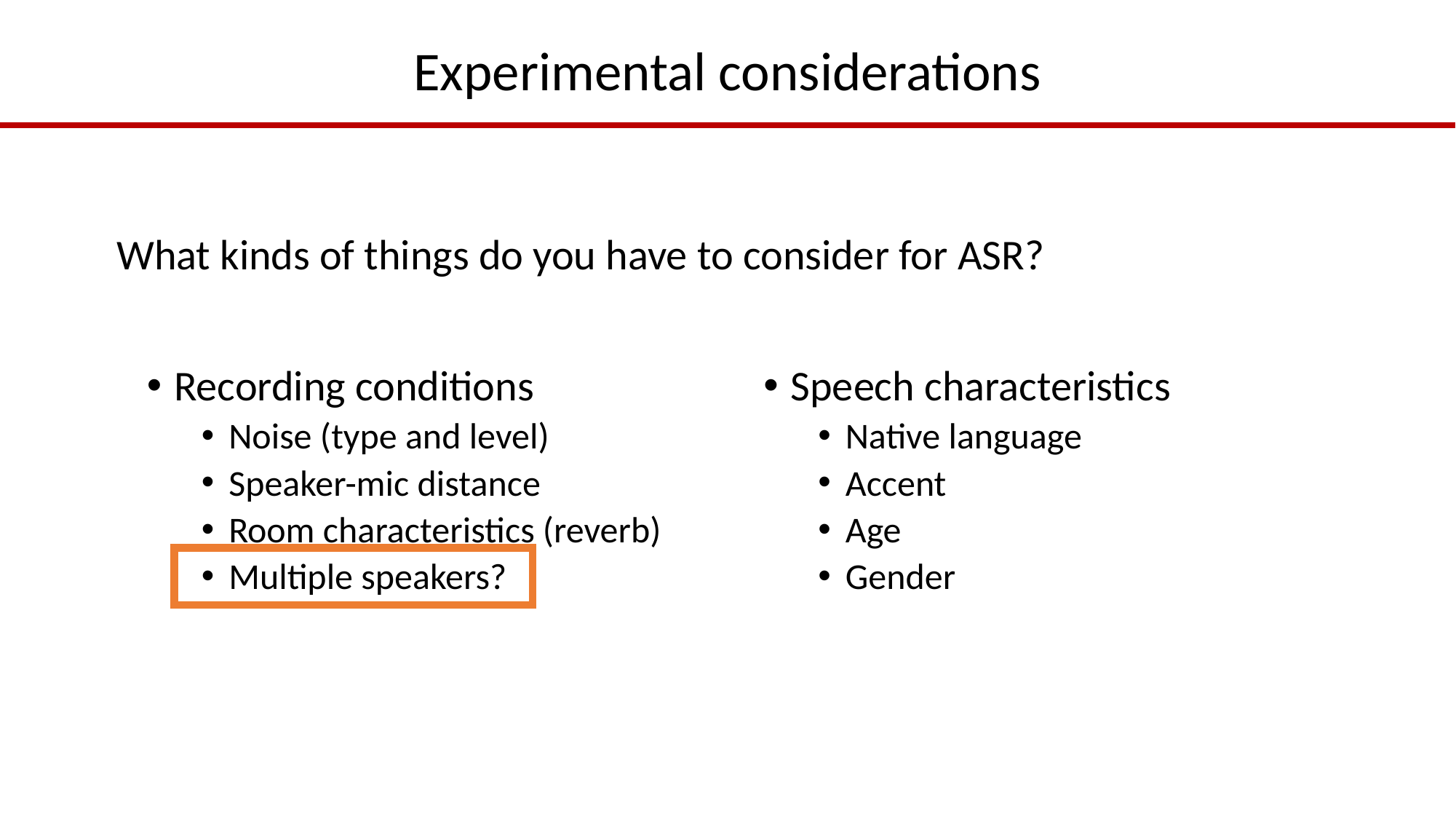

# Experimental considerations
What kinds of things do you have to consider for ASR?
Recording conditions
Noise (type and level)
Speaker-mic distance
Room characteristics (reverb)
Multiple speakers?
Speech characteristics
Native language
Accent
Age
Gender